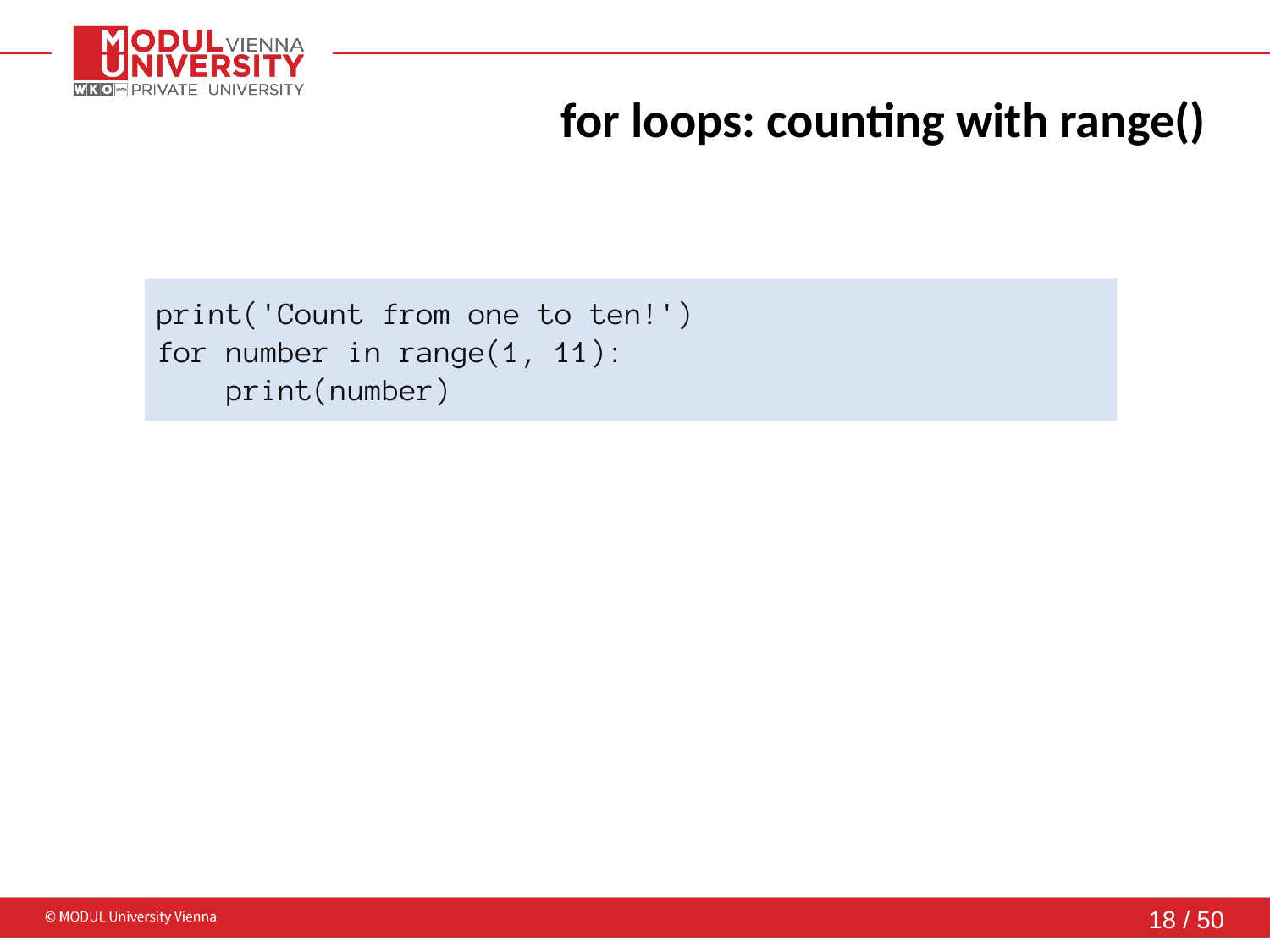

# for loops: counting with range()
print('Count from one to ten!')
for number in range(1, 11):
    print(number)